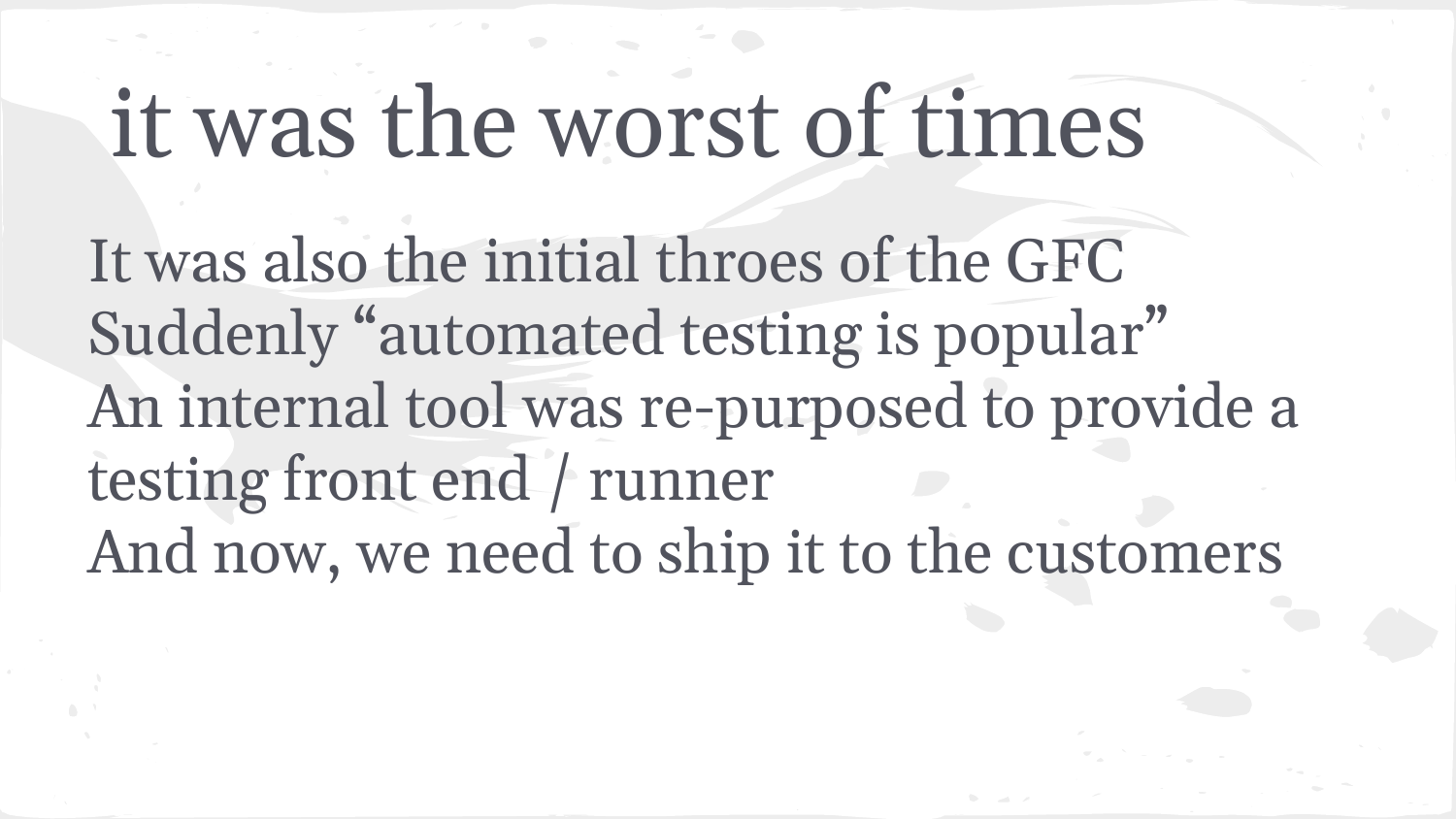

# it was the worst of times
It was also the initial throes of the GFC
Suddenly “automated testing is popular”
An internal tool was re-purposed to provide a testing front end / runner
And now, we need to ship it to the customers